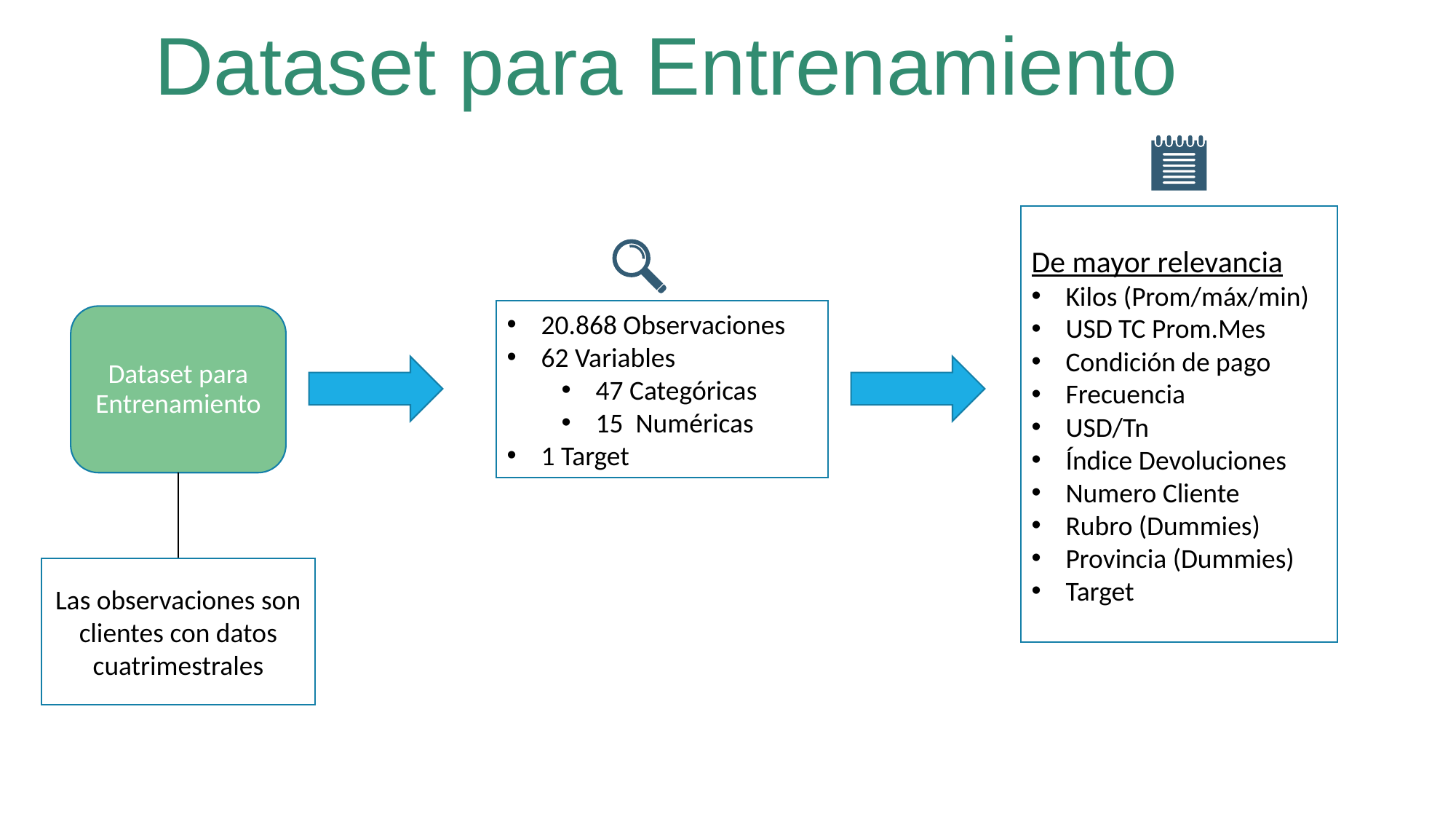

Dataset para Entrenamiento

De mayor relevancia
Kilos (Prom/máx/min)
USD TC Prom.Mes
Condición de pago
Frecuencia
USD/Tn
Índice Devoluciones
Numero Cliente
Rubro (Dummies)
Provincia (Dummies)
Target

20.868 Observaciones
62 Variables
47 Categóricas
15  Numéricas
1 Target
Dataset para Entrenamiento

Las observaciones son clientes con datos cuatrimestrales